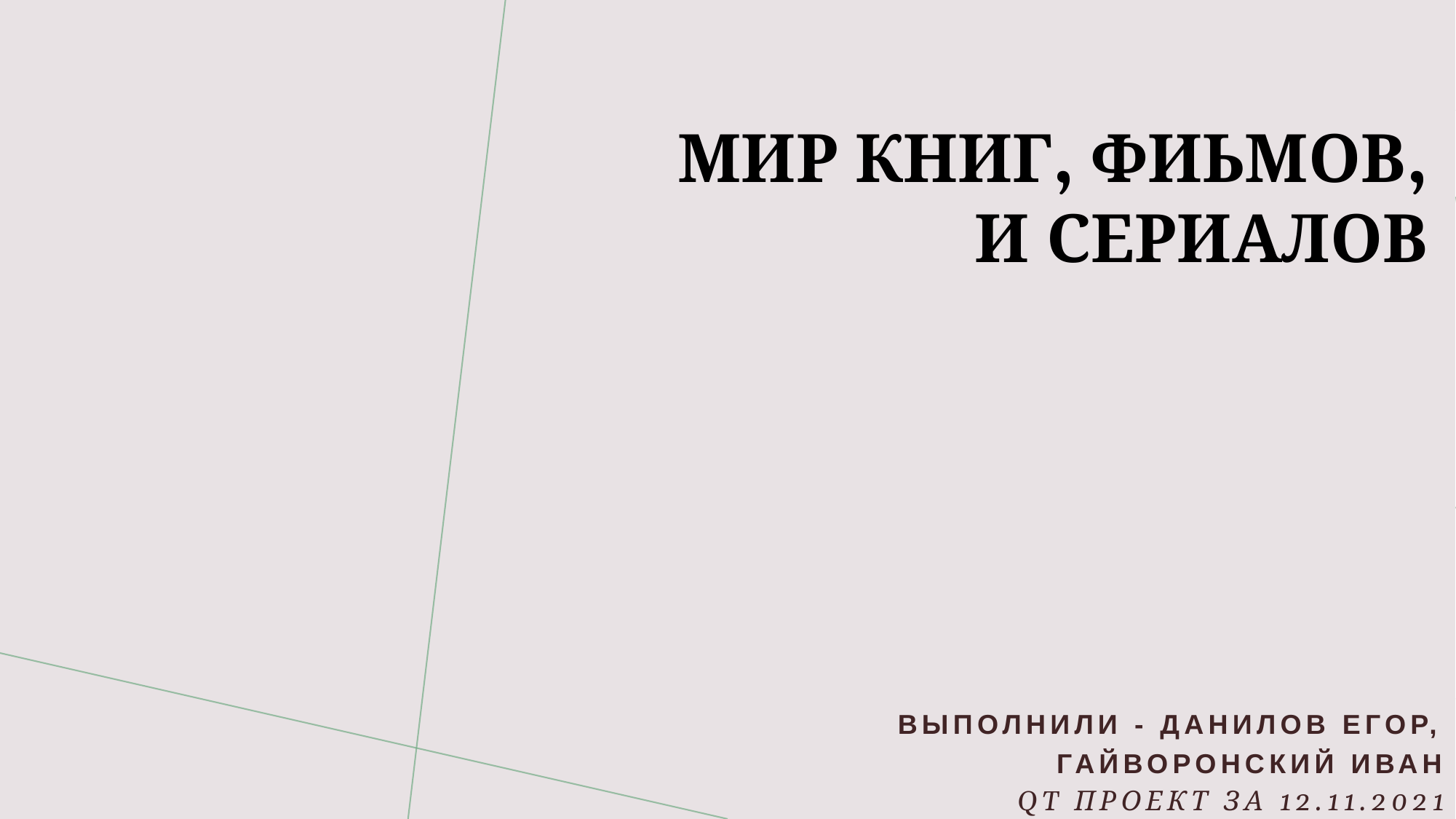

#
МИР КНИГ, ФИЬМОВ, И СЕРИАЛОВ
Выполнили - Данилов Егор, Гайворонский Иван
Qt ПРОЕКТ ЗА 12.11.2021